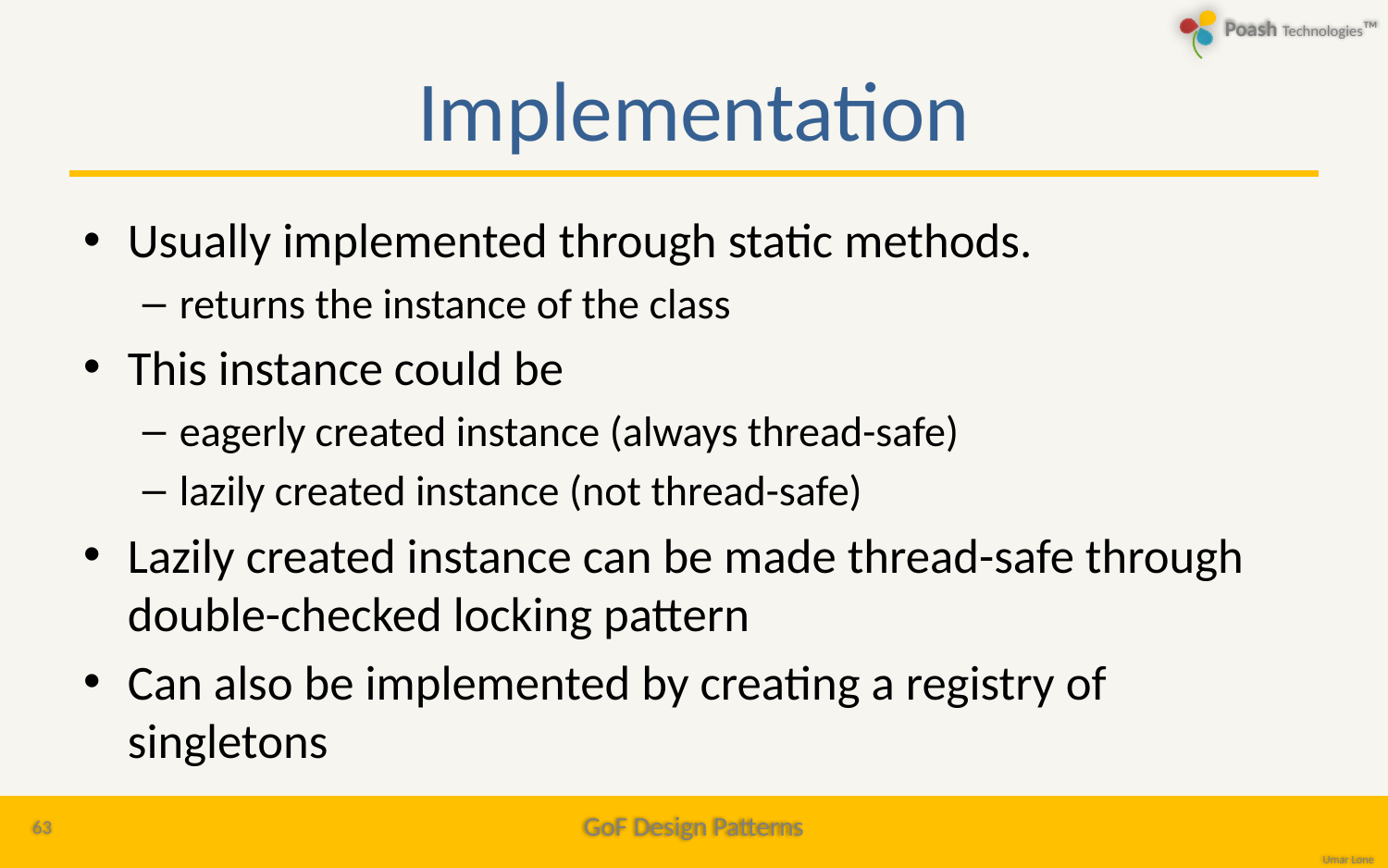

# Implementation
Usually implemented through static methods.
returns the instance of the class
This instance could be
eagerly created instance (always thread-safe)
lazily created instance (not thread-safe)
Lazily created instance can be made thread-safe through double-checked locking pattern
Can also be implemented by creating a registry of singletons
63